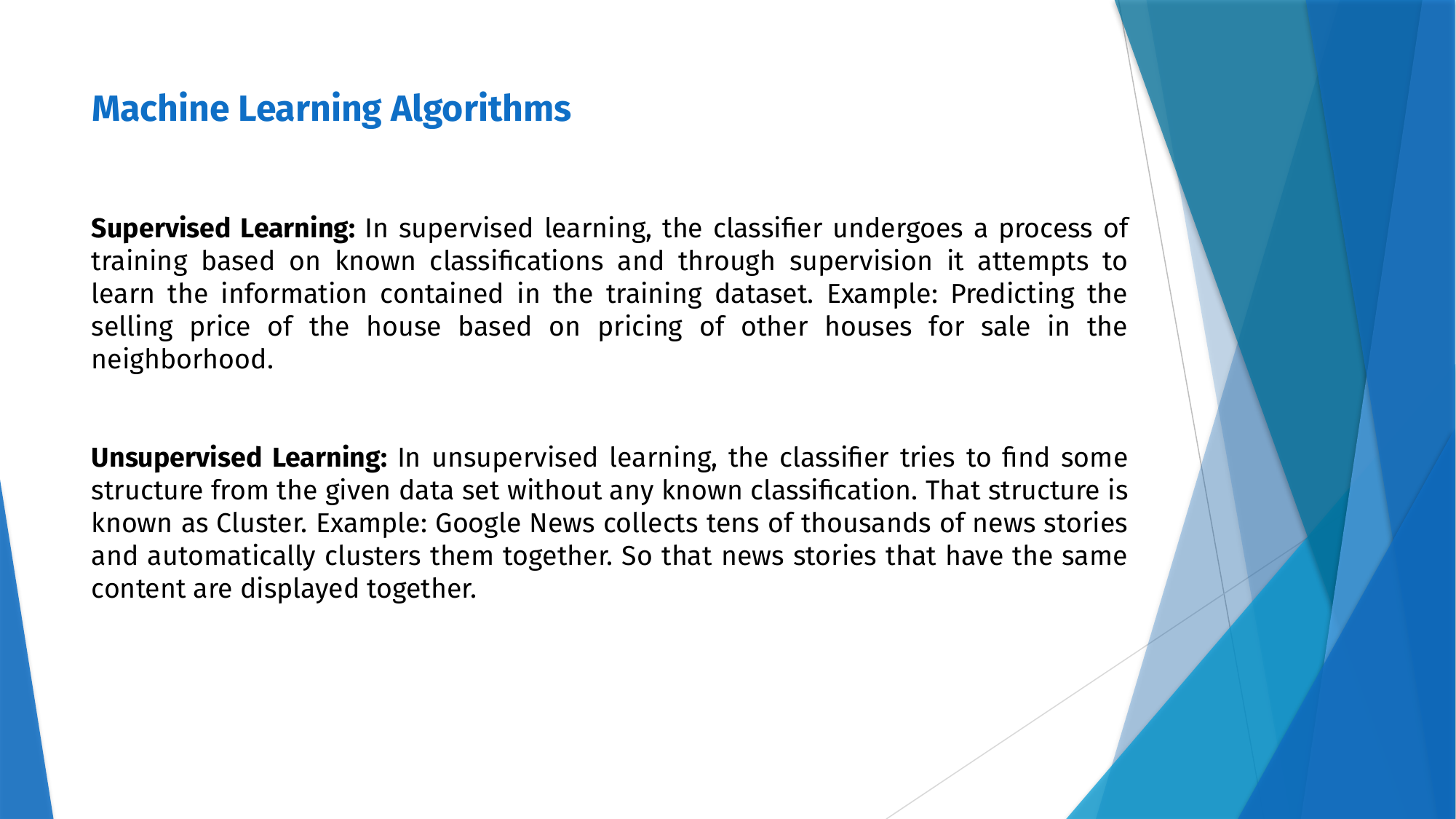

# Machine Learning Algorithms

Supervised Learning: In supervised learning, the classifier undergoes a process of training based on known classifications and through supervision it attempts to learn the information contained in the training dataset. Example: Predicting the selling price of the house based on pricing of other houses for sale in the neighborhood.

Unsupervised Learning: In unsupervised learning, the classifier tries to find some structure from the given data set without any known classification. That structure is known as Cluster. Example: Google News collects tens of thousands of news stories and automatically clusters them together. So that news stories that have the same content are displayed together.